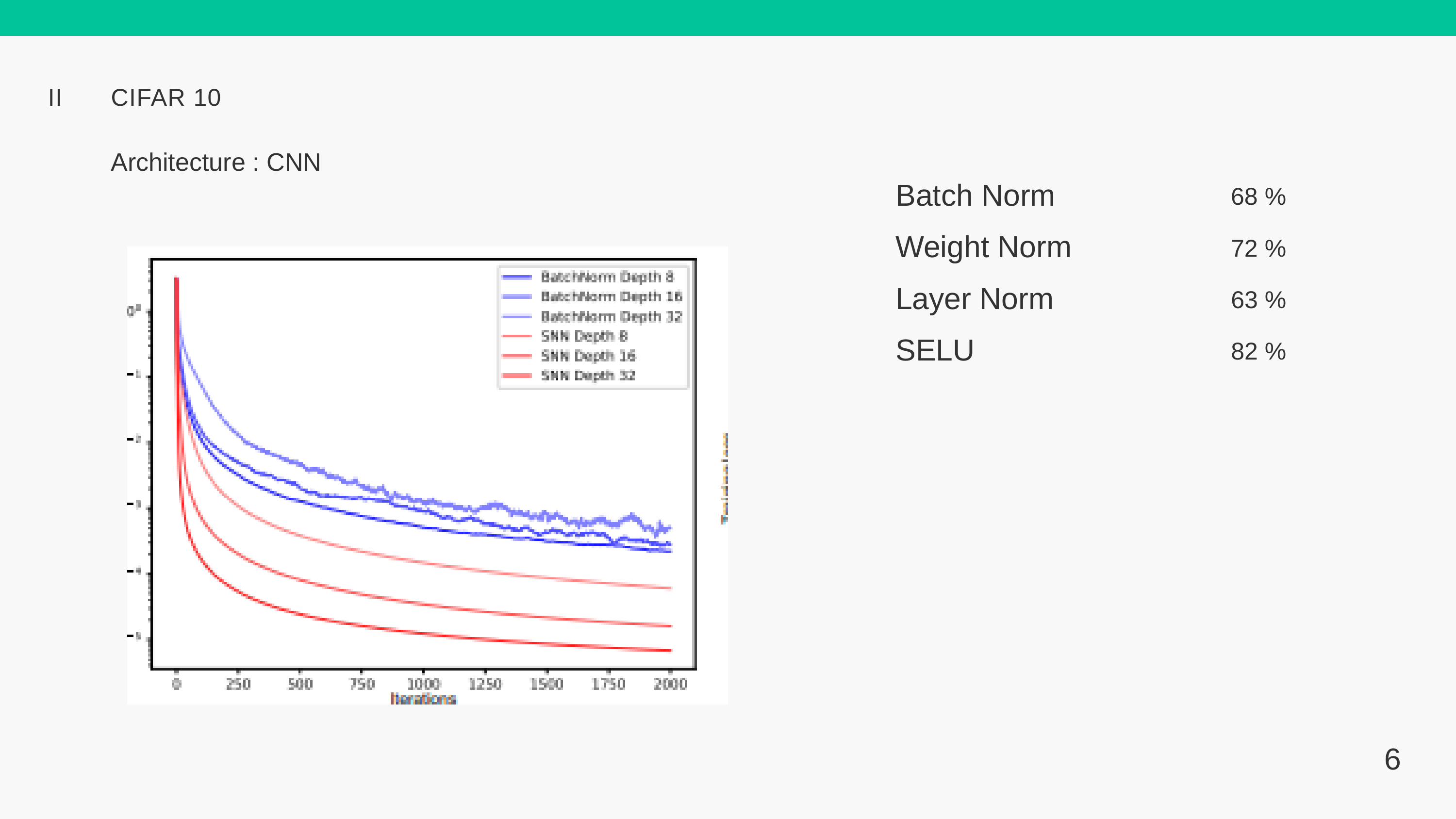

II
CIFAR 10
Architecture : CNN
Batch Norm
68 %
Weight Norm
72 %
Layer Norm
63 %
SELU
82 %

6